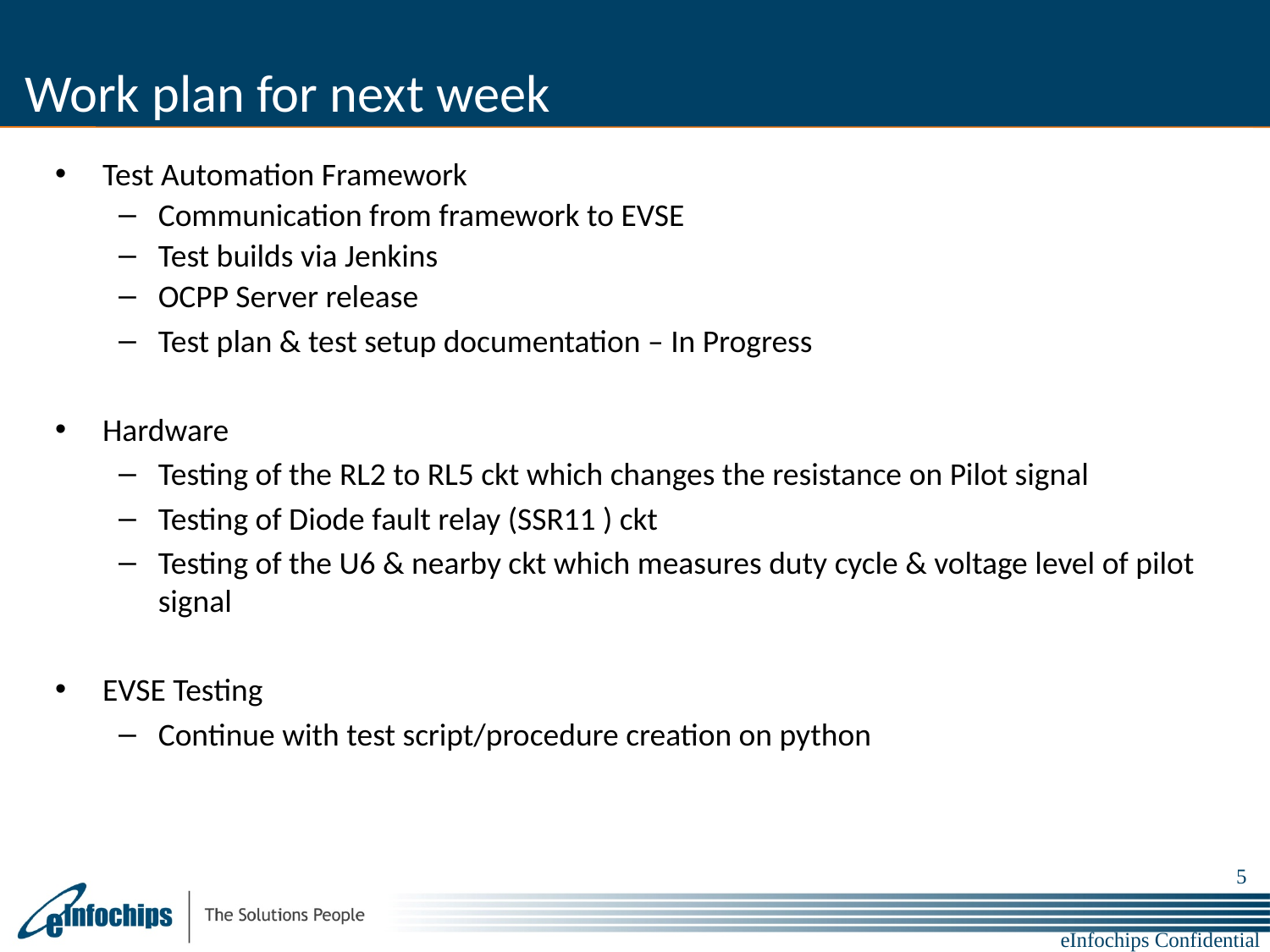

# Work plan for next week
Test Automation Framework
Communication from framework to EVSE
Test builds via Jenkins
OCPP Server release
Test plan & test setup documentation – In Progress

Hardware
Testing of the RL2 to RL5 ckt which changes the resistance on Pilot signal
Testing of Diode fault relay (SSR11 ) ckt
Testing of the U6 & nearby ckt which measures duty cycle & voltage level of pilot signal

EVSE Testing
Continue with test script/procedure creation on python